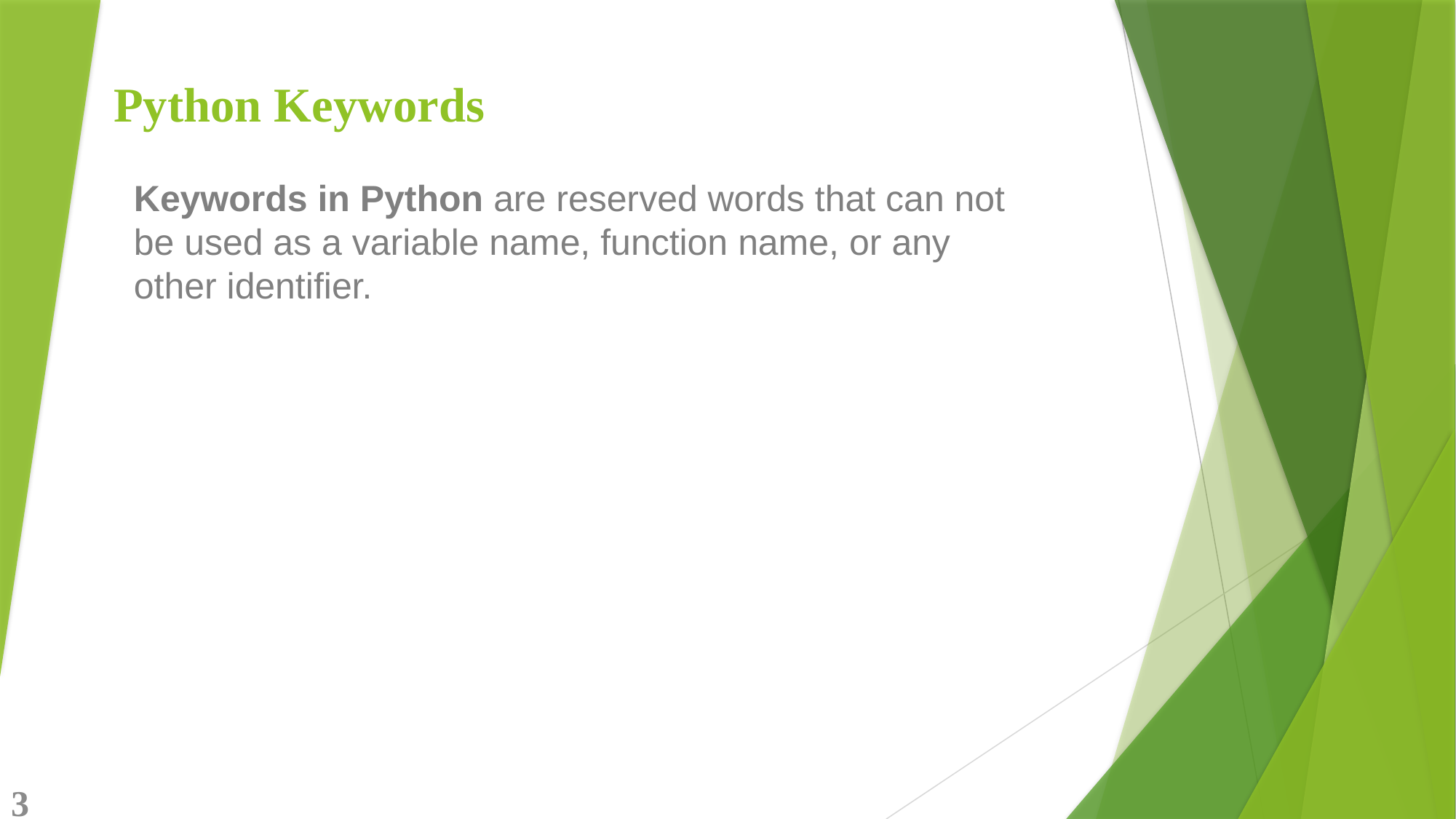

# Python Keywords
Keywords in Python are reserved words that can not be used as a variable name, function name, or any other identifier.

3